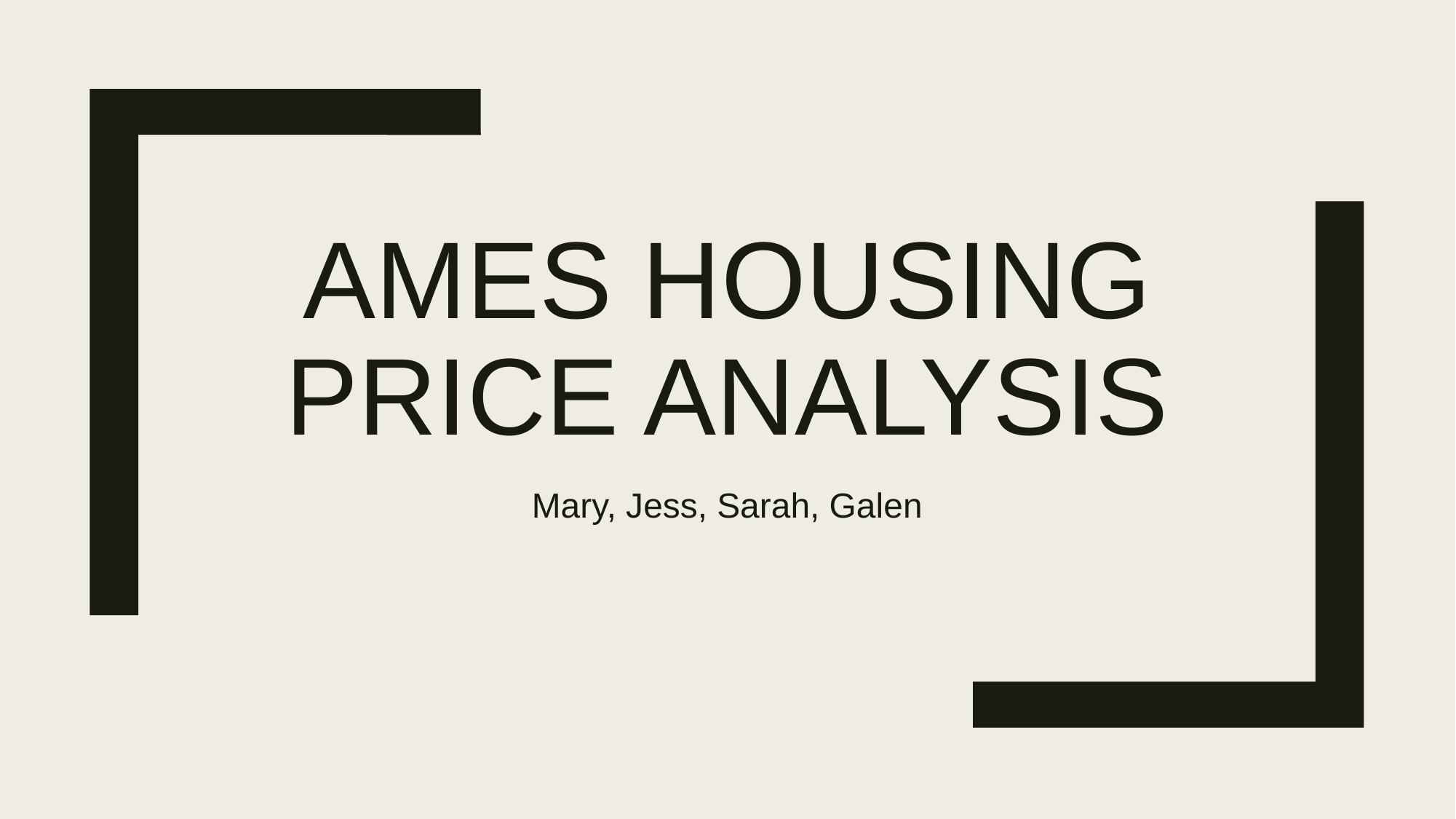

# Ames Housing Price Analysis
Mary, Jess, Sarah, Galen